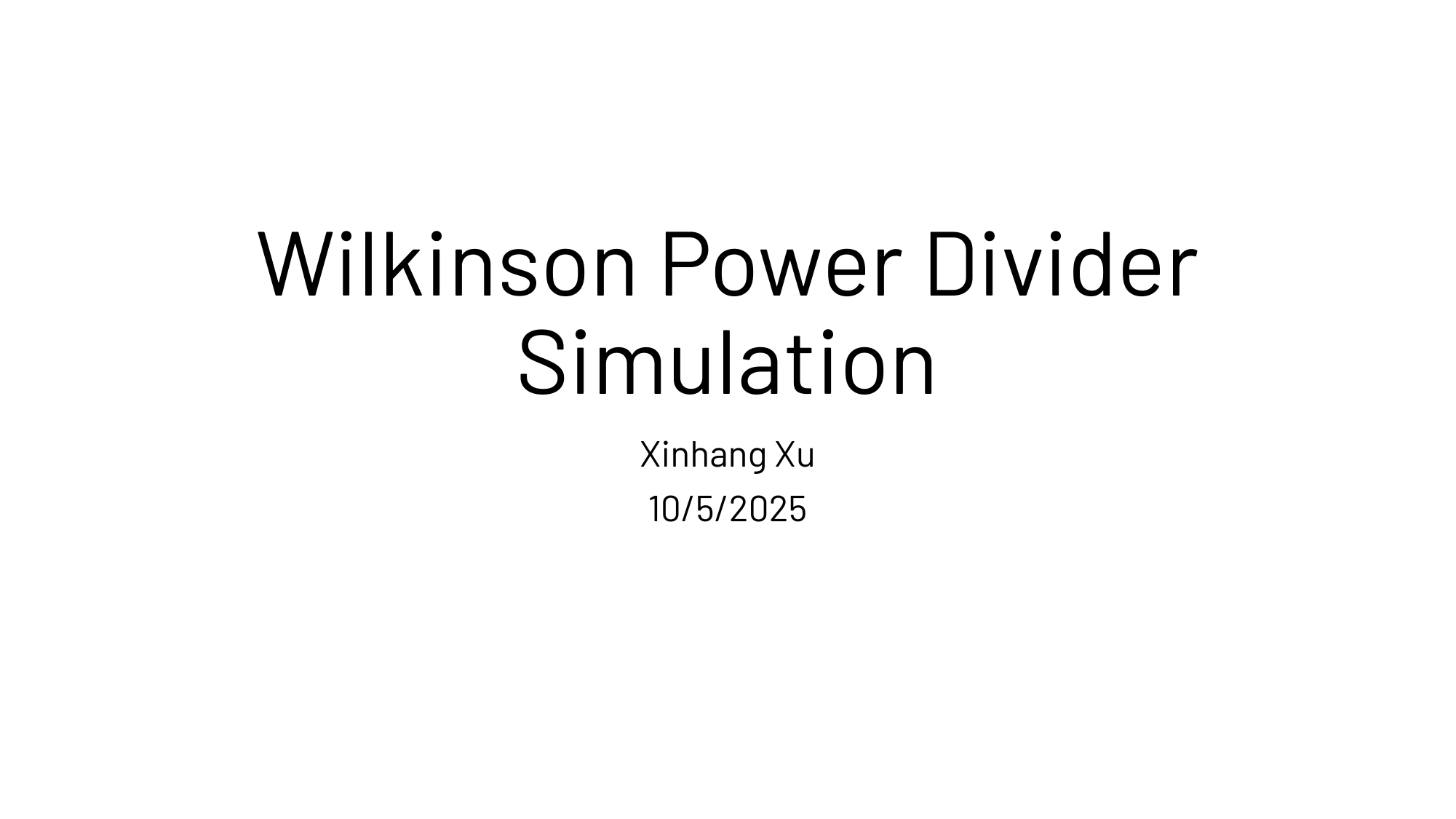

# Wilkinson Power Divider Simulation
Xinhang Xu
10/5/2025